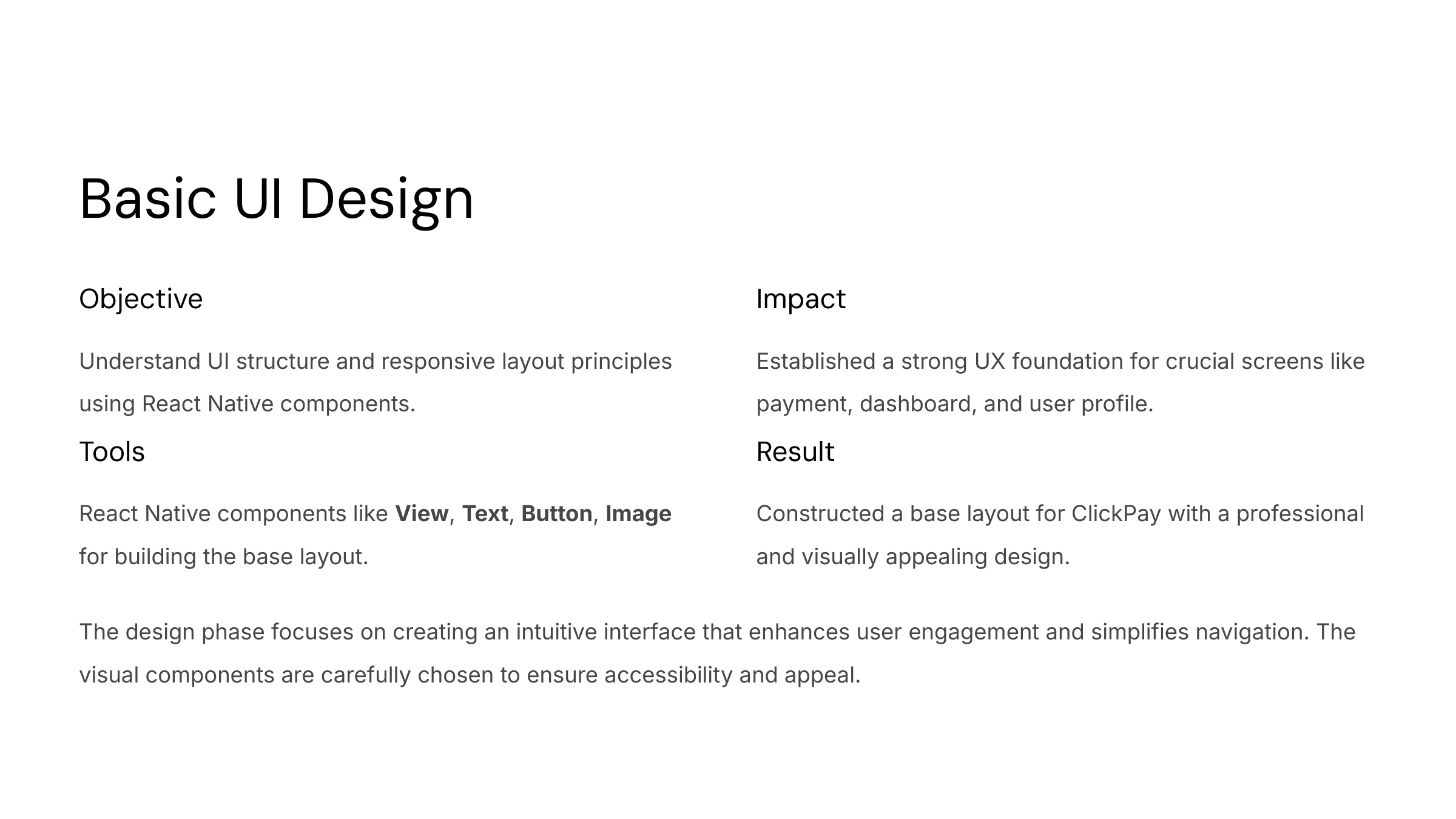

Basic UI Design
Objective
Impact
Understand UI structure and responsive layout principles using React Native components.
Established a strong UX foundation for crucial screens like payment, dashboard, and user profile.
Tools
Result
React Native components like View, Text, Button, Image for building the base layout.
Constructed a base layout for ClickPay with a professional and visually appealing design.
The design phase focuses on creating an intuitive interface that enhances user engagement and simplifies navigation. The visual components are carefully chosen to ensure accessibility and appeal.